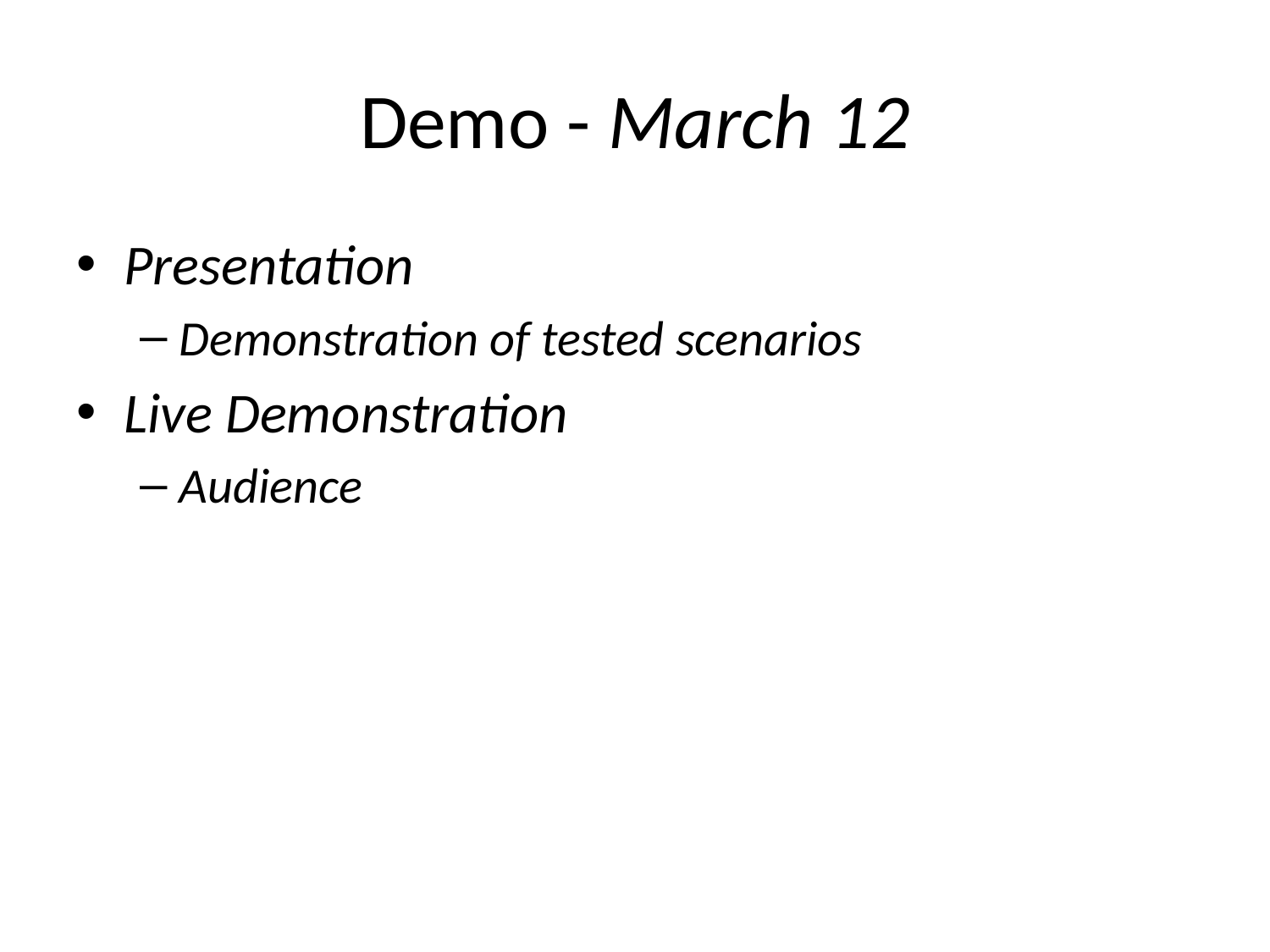

# Demo - March 12
Presentation
Demonstration of tested scenarios
Live Demonstration
Audience